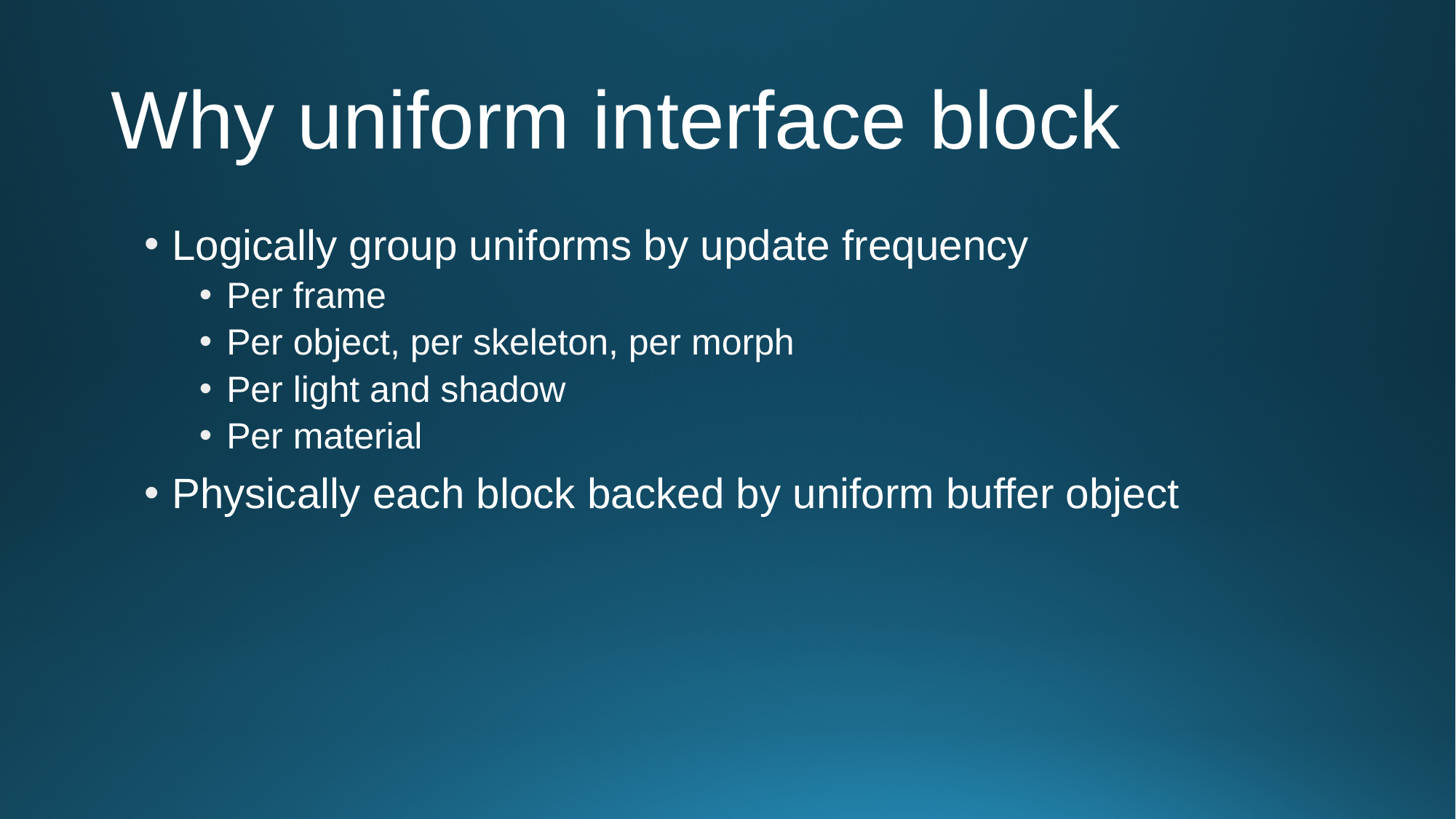

# Why uniform interface block
Logically group uniforms by update frequency
Per frame
Per object, per skeleton, per morph
Per light and shadow
Per material
Physically each block backed by uniform buffer object